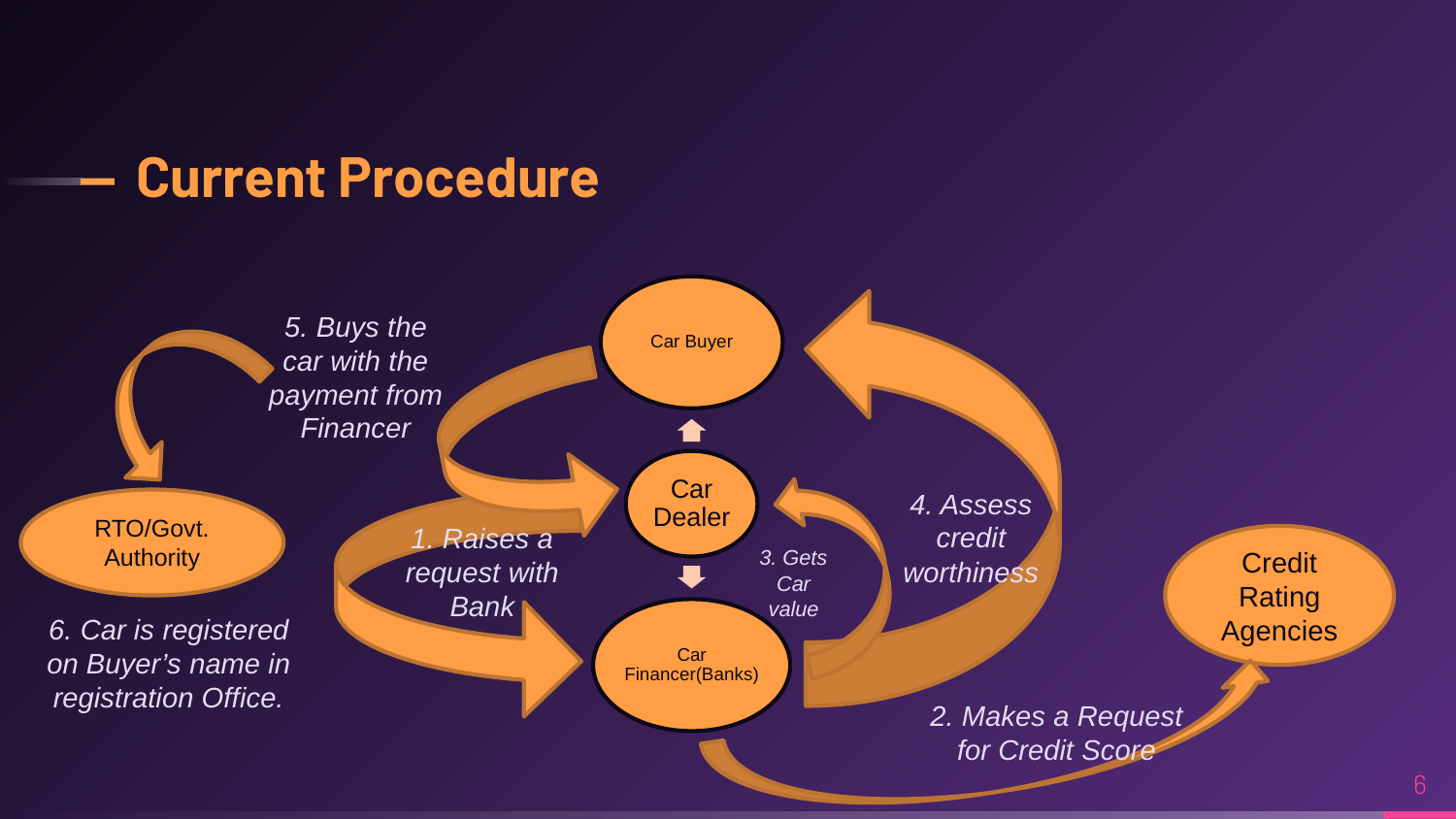

# Current Procedure
Car Dealer

Car Buyer

Car Financer(Banks)

5. Buys the car with the payment from Financer

4. Assess credit worthiness
RTO/Govt. Authority

1. Raises a request with Bank
Credit Rating Agencies
3. Gets Car value
6. Car is registered on Buyer’s name in registration Office.
2. Makes a Request for Credit Score

6